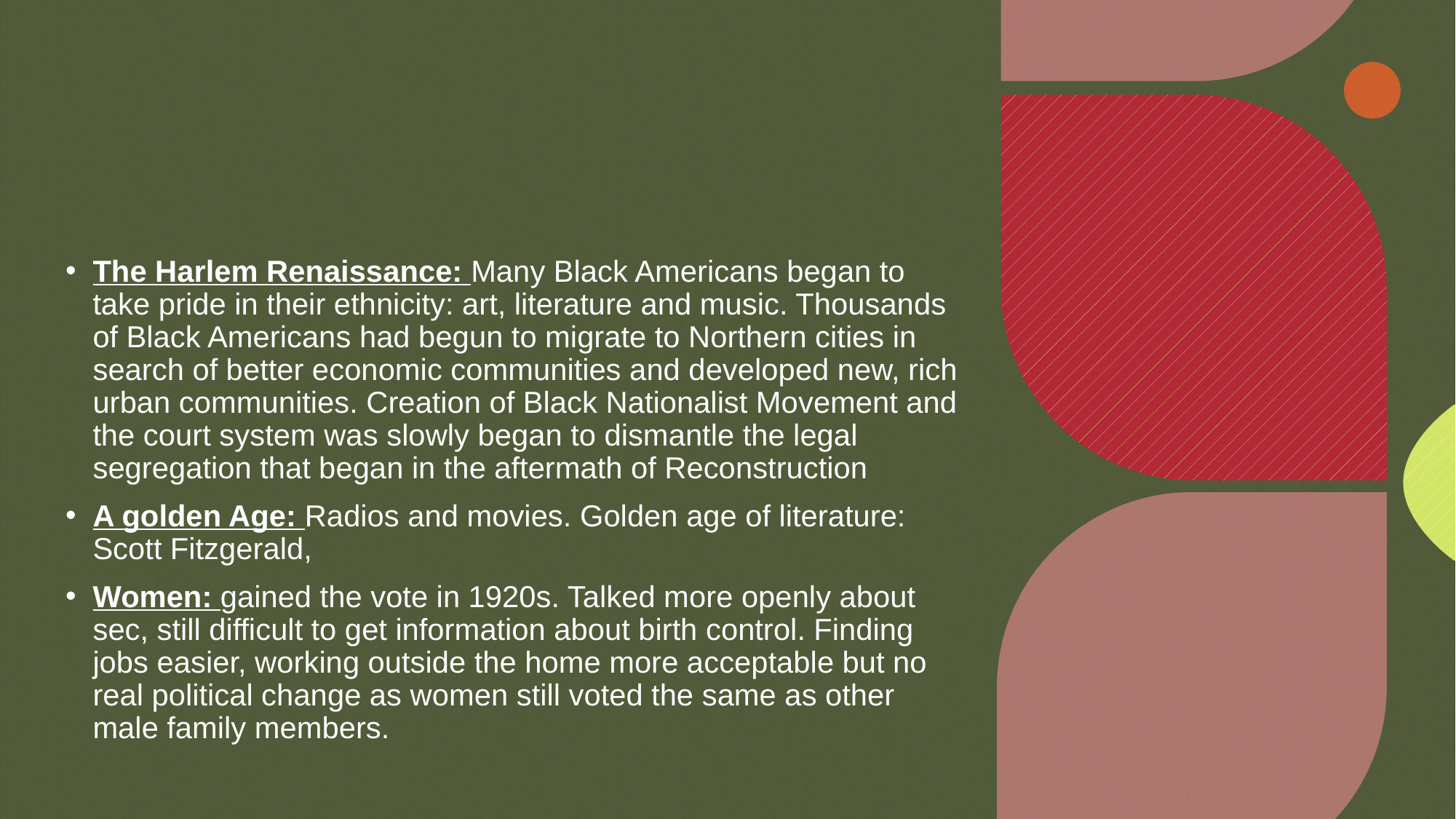

#
The Harlem Renaissance: Many Black Americans began to take pride in their ethnicity: art, literature and music. Thousands of Black Americans had begun to migrate to Northern cities in search of better economic communities and developed new, rich urban communities. Creation of Black Nationalist Movement and the court system was slowly began to dismantle the legal segregation that began in the aftermath of Reconstruction
A golden Age: Radios and movies. Golden age of literature: Scott Fitzgerald,
Women: gained the vote in 1920s. Talked more openly about sec, still difficult to get information about birth control. Finding jobs easier, working outside the home more acceptable but no real political change as women still voted the same as other male family members.